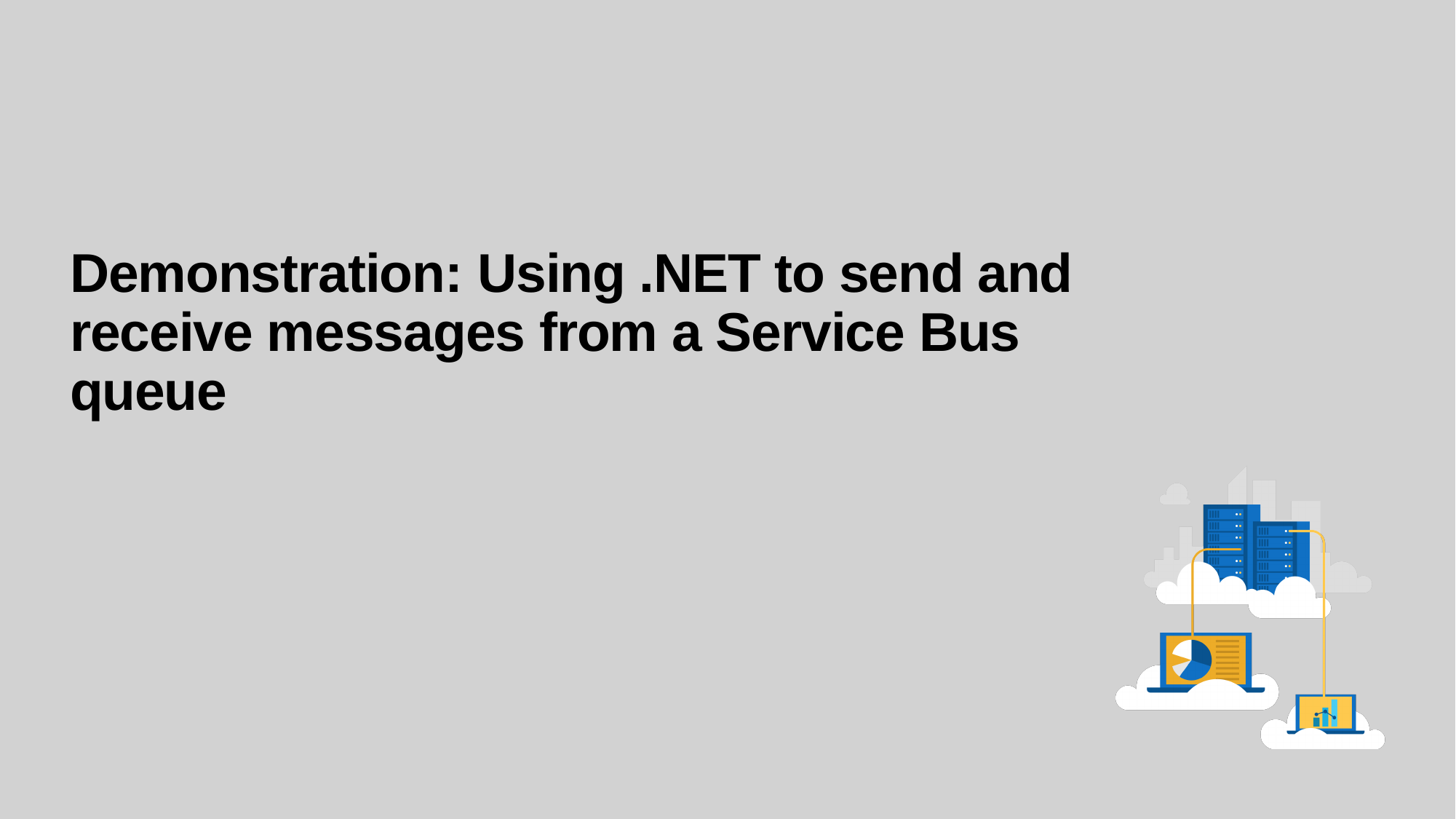

# Demonstration: Using .NET to send and receive messages from a Service Bus queue